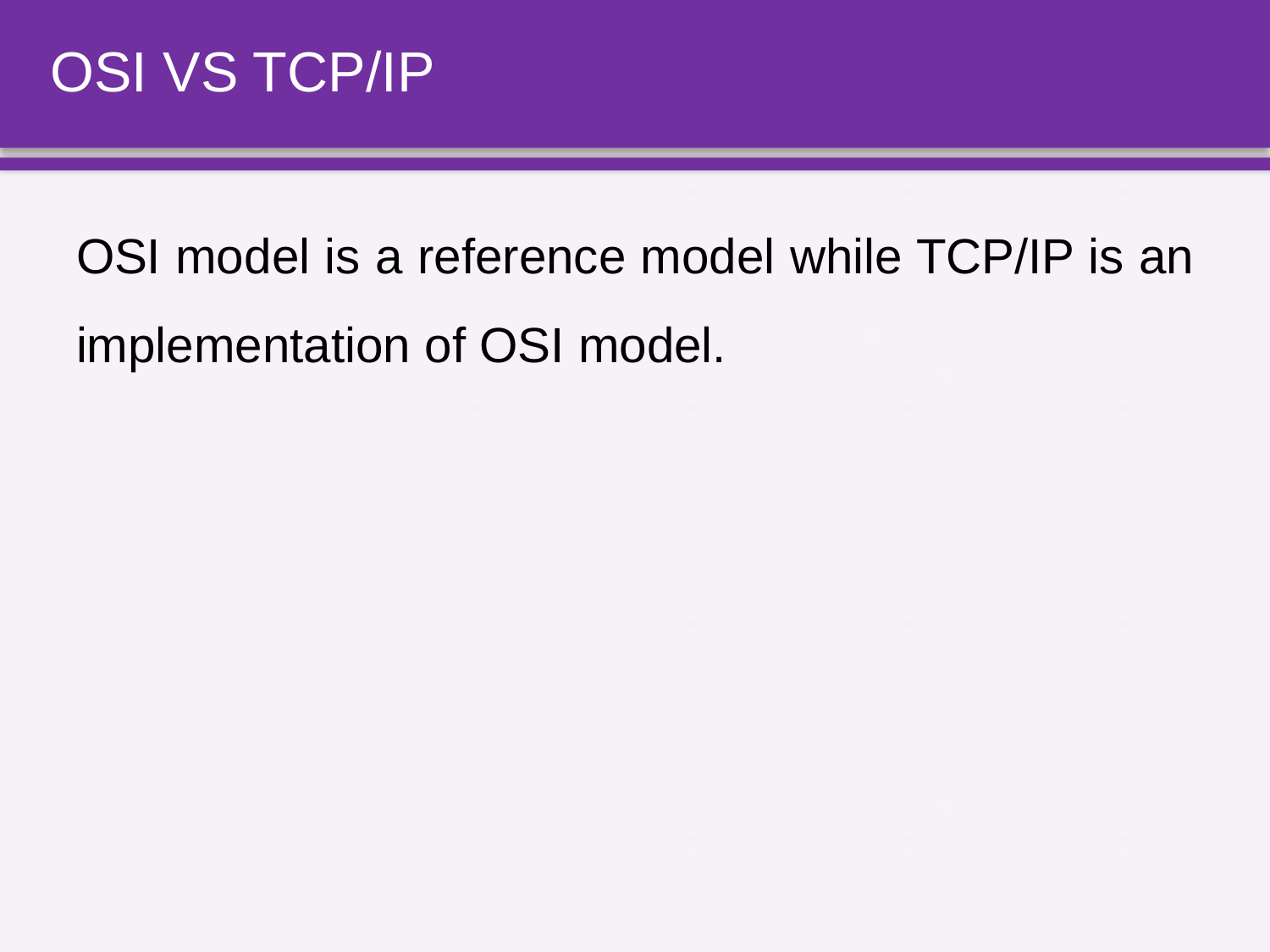

# OSI VS TCP/IP
OSI model is a reference model while TCP/IP is an implementation of OSI model.